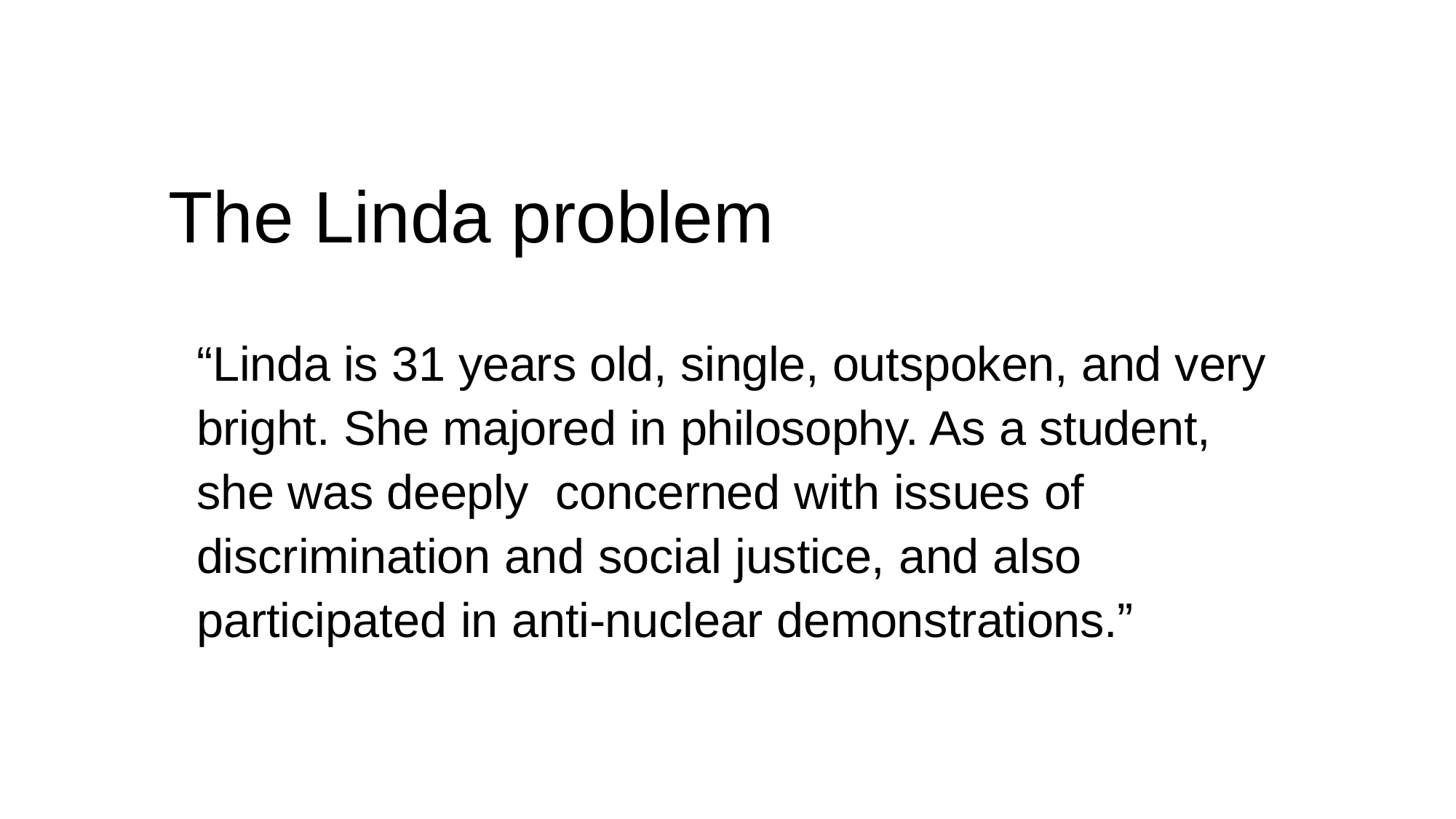

The Linda problem
“Linda is 31 years old, single, outspoken, and very bright. She majored in philosophy. As a student, she was deeply  concerned with issues of discrimination and social justice, and also participated in anti-nuclear demonstrations.”